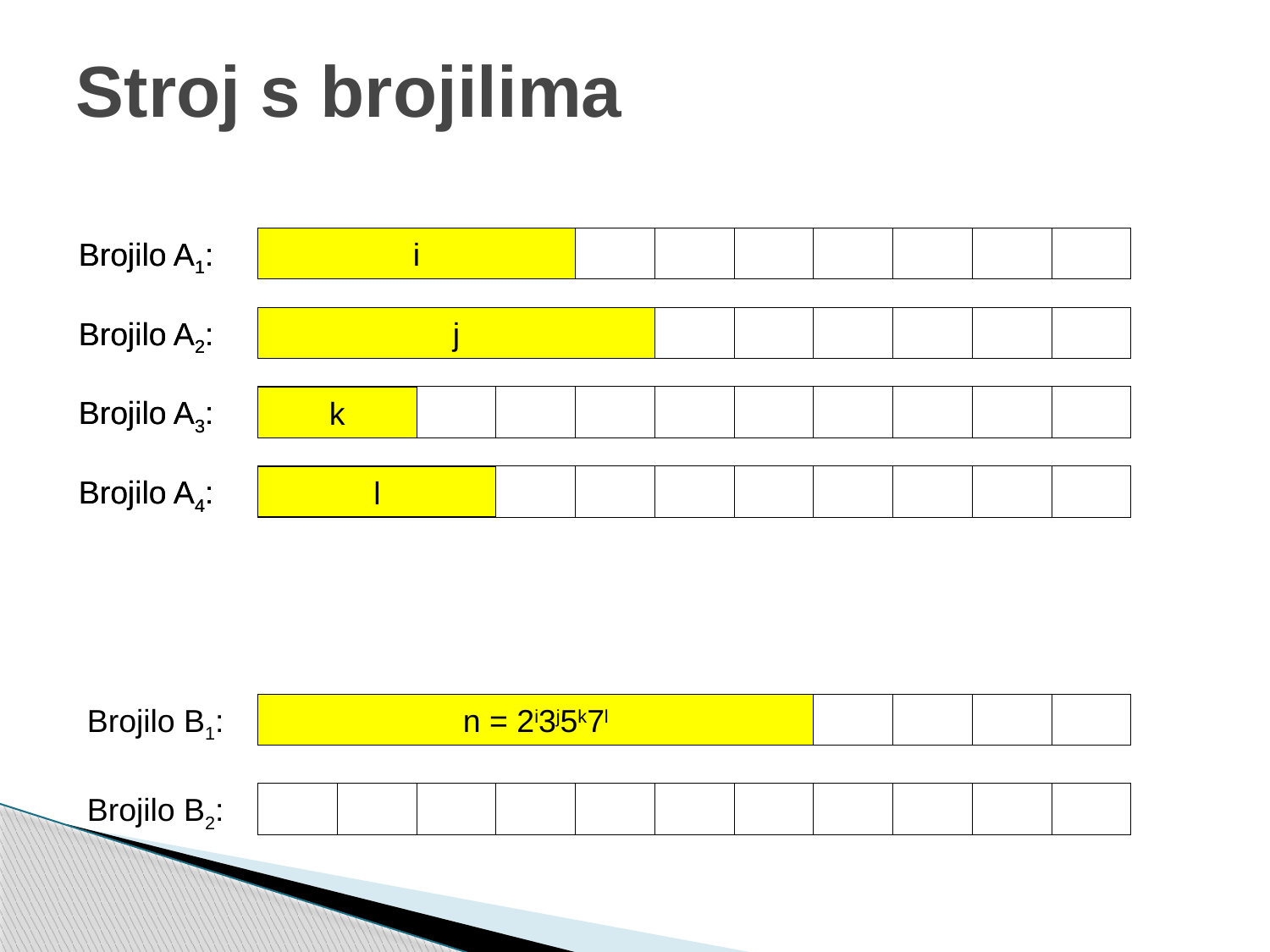

# Stroj s brojilima
Brojilo A1:

Brojilo A1:

i
i
Brojilo A2:

Brojilo A2:

j
j
Brojilo A3:

Brojilo A3:

k
k
Brojilo A4:

Brojilo A4:

l
l
Brojilo B1:

n = 2i3j5k7l
Brojilo B2: